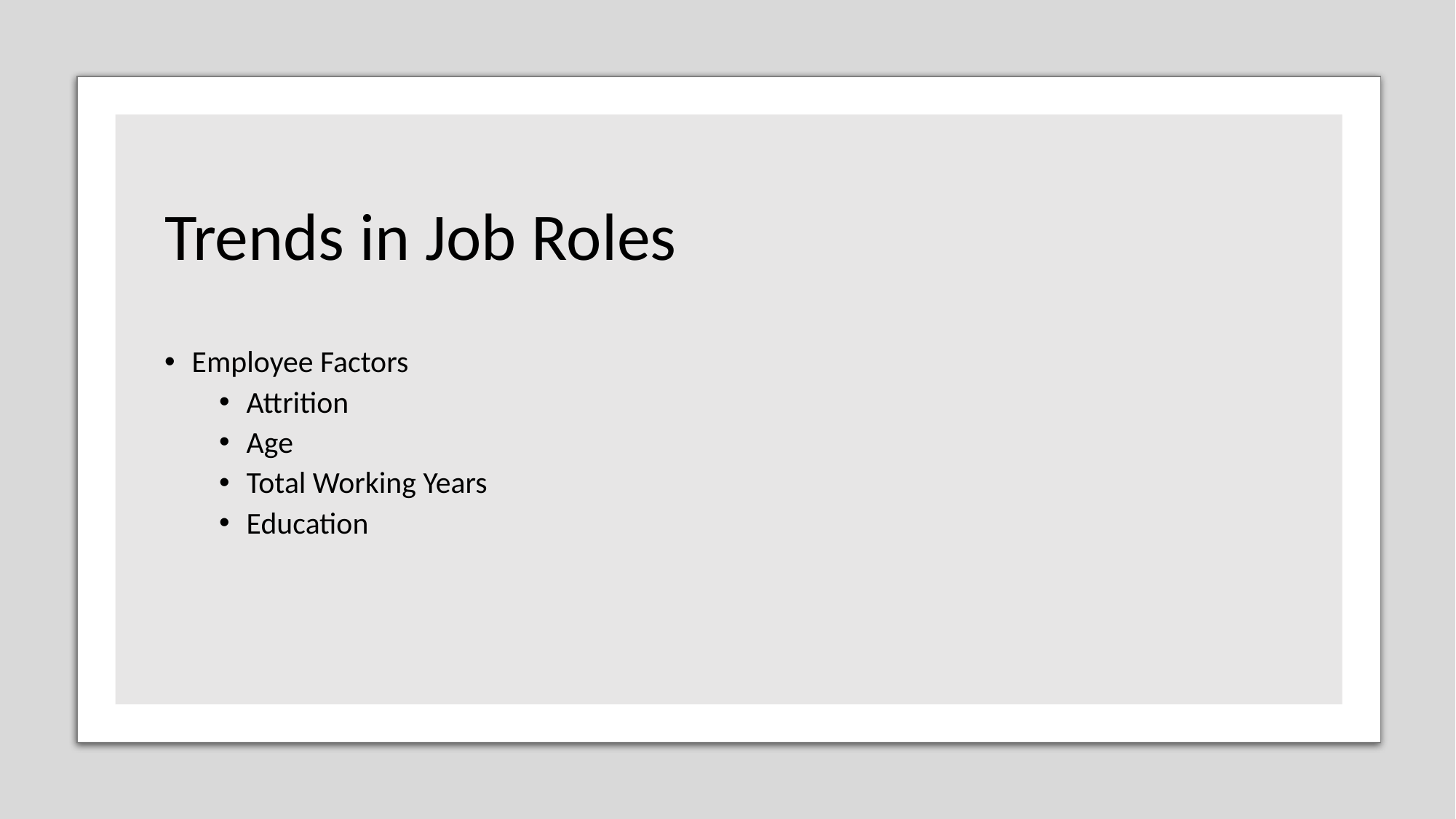

# Trends in Job Roles
Employee Factors
Attrition
Age
Total Working Years
Education